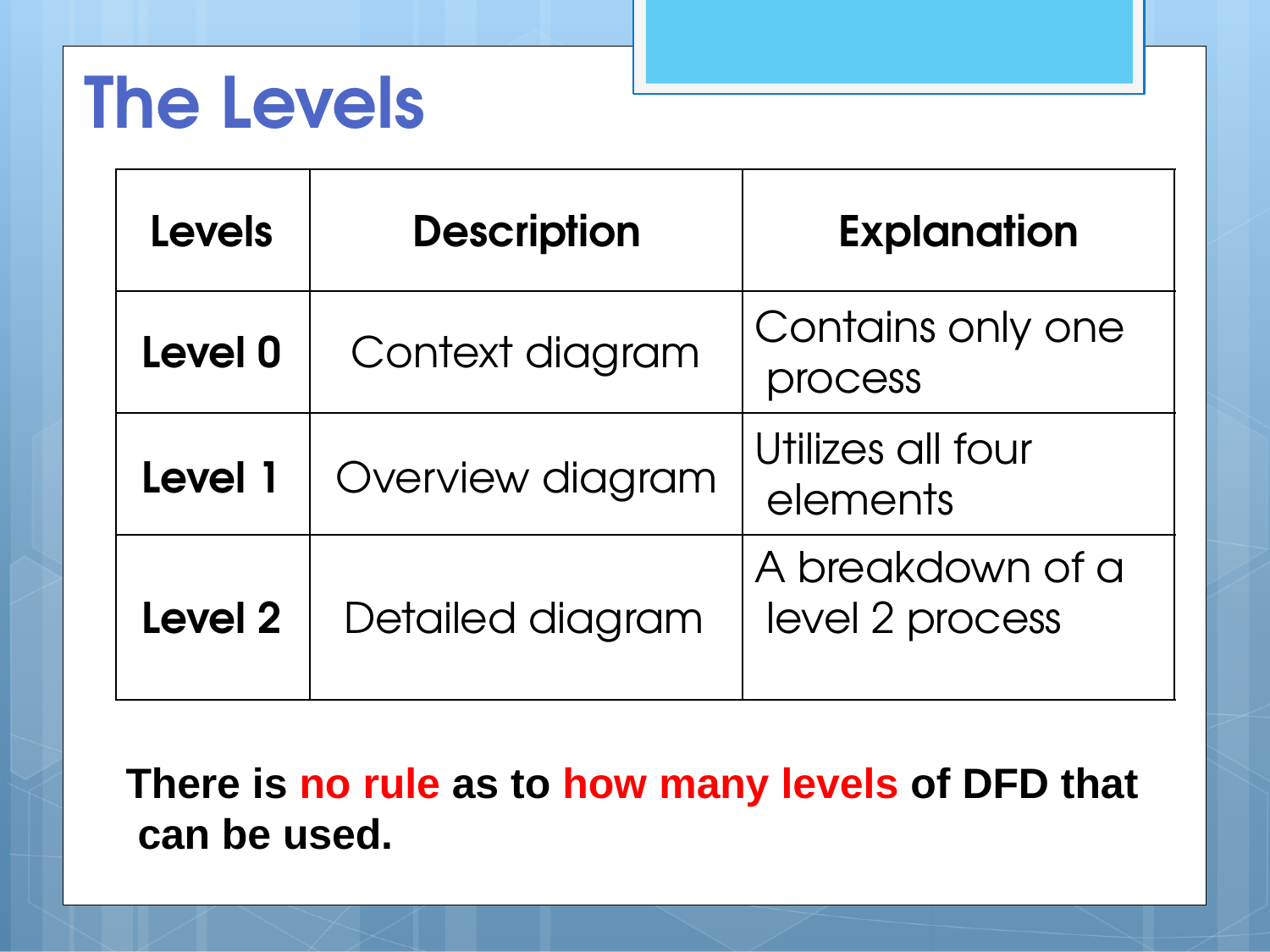

# The Levels

Levels	Description
Explanation

Contains only one  process
Level 0	Context diagram

Level 1	Overview diagram

Utilizes all four  elements

A breakdown of a  level 2 process
Level 2
Detailed diagram

There is no rule as to how many levels of DFD that  can be used.